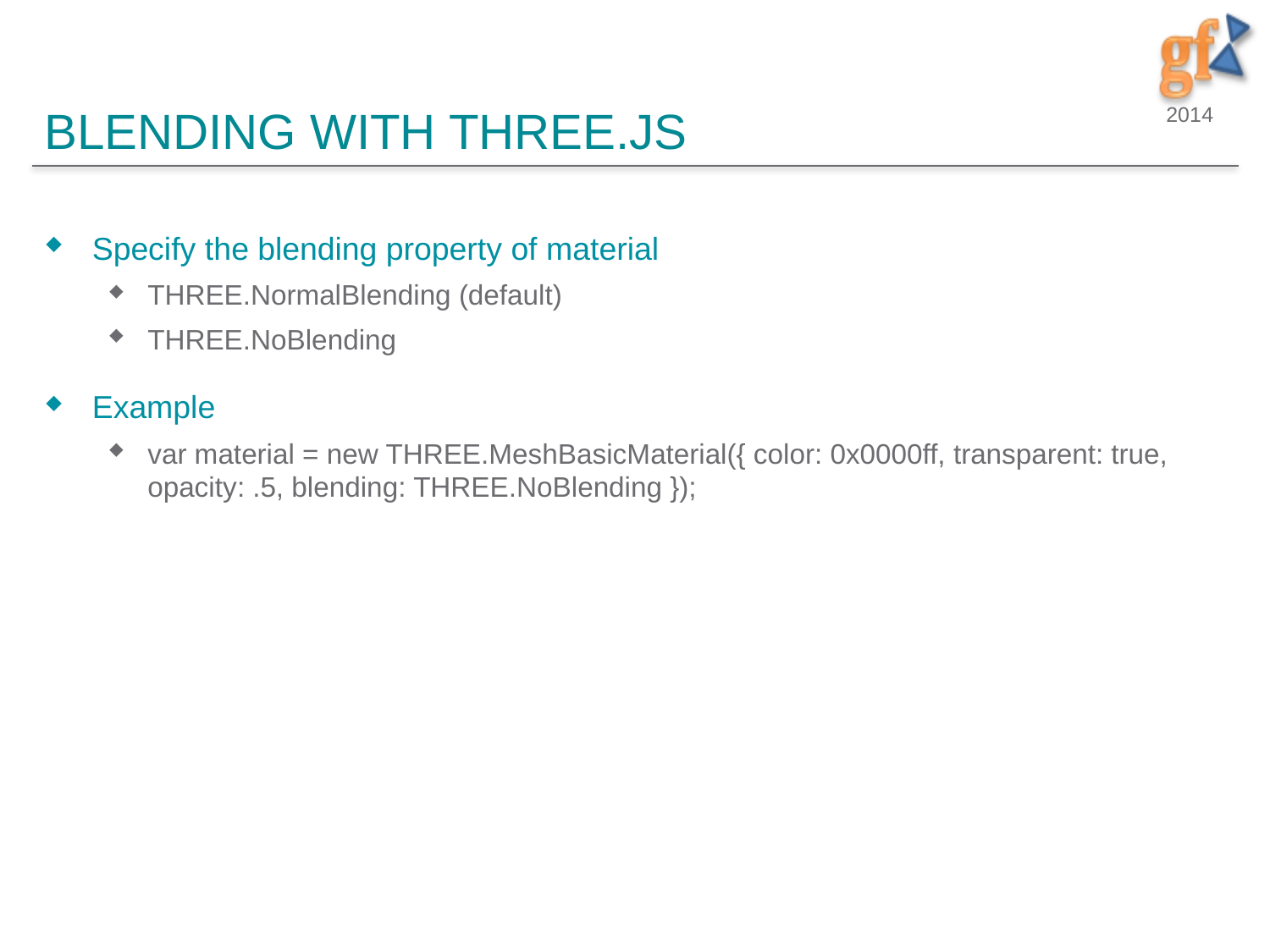

# Blending with Three.js
Specify the blending property of material
THREE.NormalBlending (default)
THREE.NoBlending
Example
var material = new THREE.MeshBasicMaterial({ color: 0x0000ff, transparent: true, opacity: .5, blending: THREE.NoBlending });